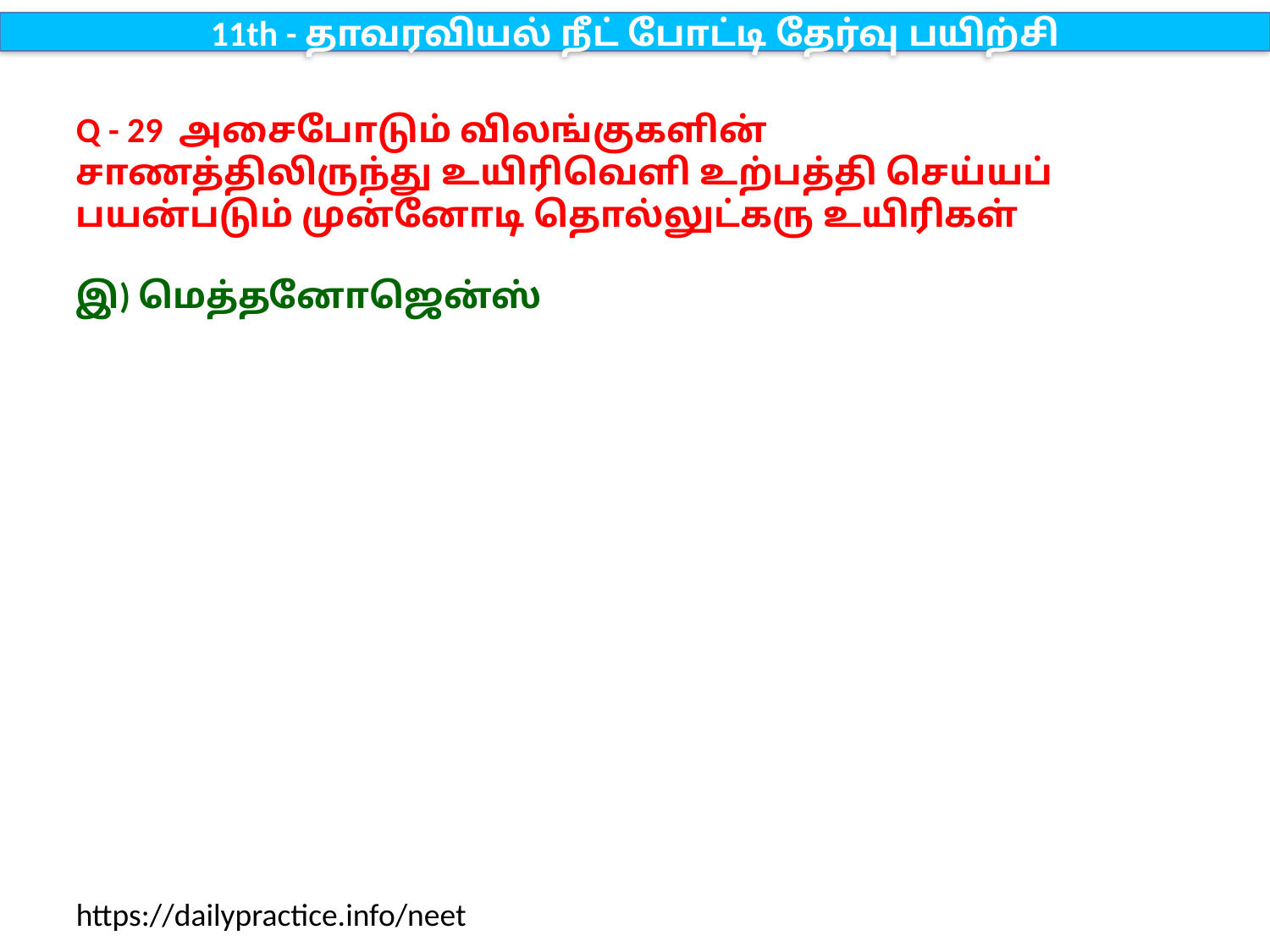

11th - தாவரவியல் நீட் போட்டி தேர்வு பயிற்சி

Q - 29  அசைபோடும் விலங்குகளின் சாணத்திலிருந்து உயிரிவெளி உற்பத்தி செய்யப் பயன்படும் முன்னோடி தொல்லுட்கரு உயிரிகள்

இ) மெத்தனோஜென்ஸ்
https://dailypractice.info/neet